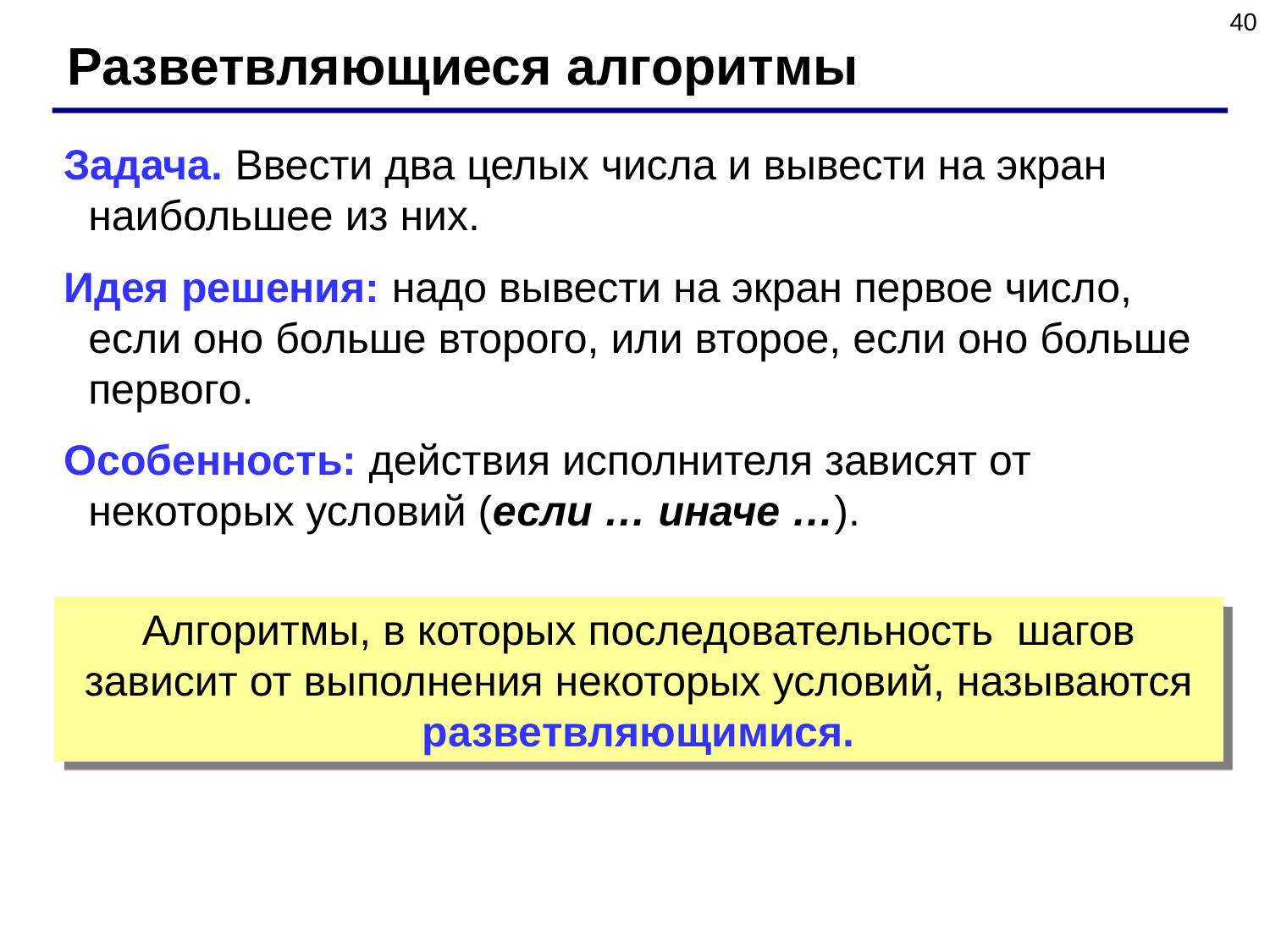

40
Разветвляющиеся алгоритмы

Задача. Ввести два целых числа и вывести на экран наибольшее из них.
Идея решения: надо вывести на экран первое число, если оно больше второго, или второе, если оно больше первого.
Особенность: действия исполнителя зависят от некоторых условий (если … иначе …).
Алгоритмы, в которых последовательность  шагов зависит от выполнения некоторых условий, называются разветвляющимися.